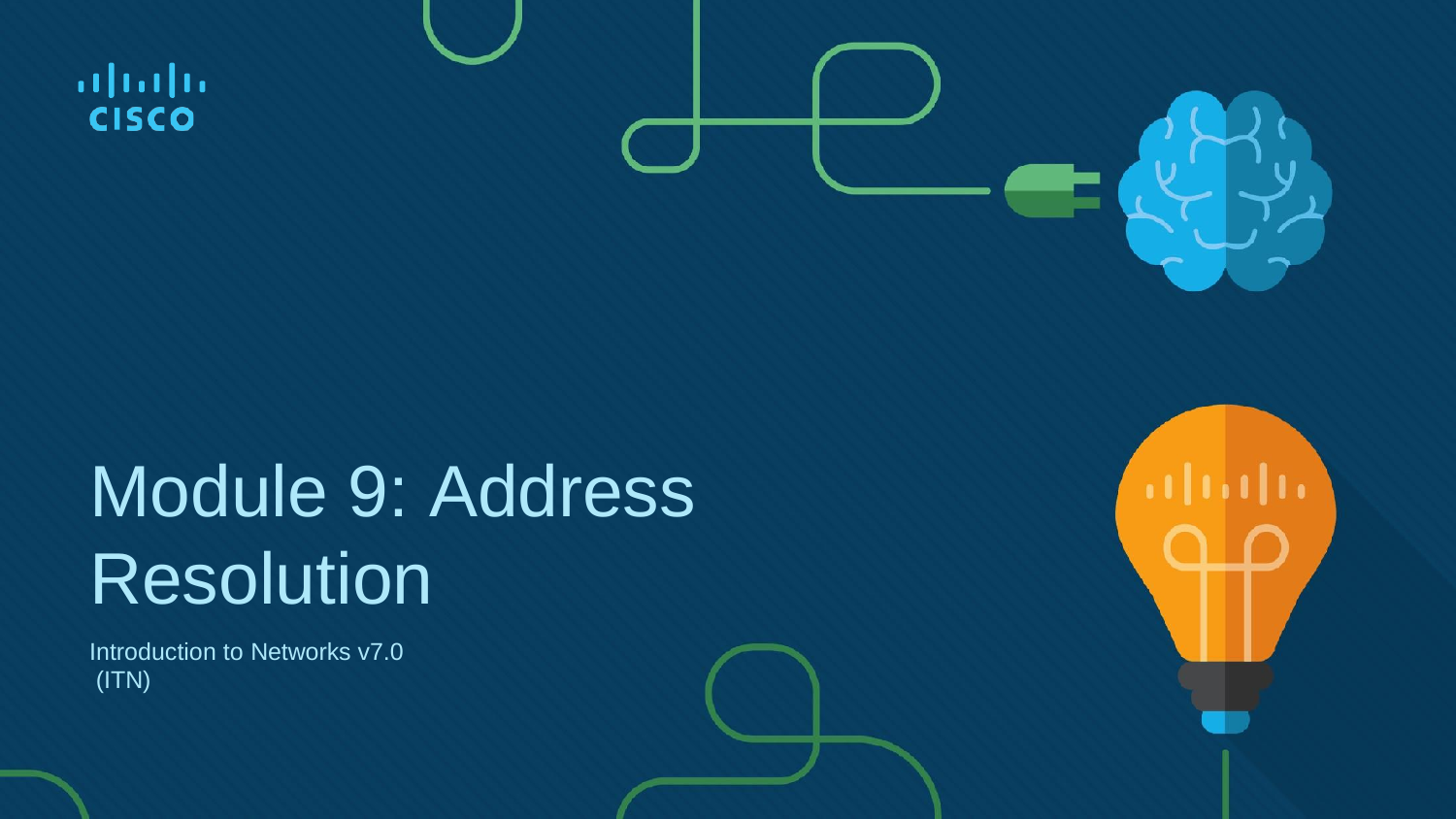

Module 9: Address Resolution
Introduction to Networks v7.0  (ITN)